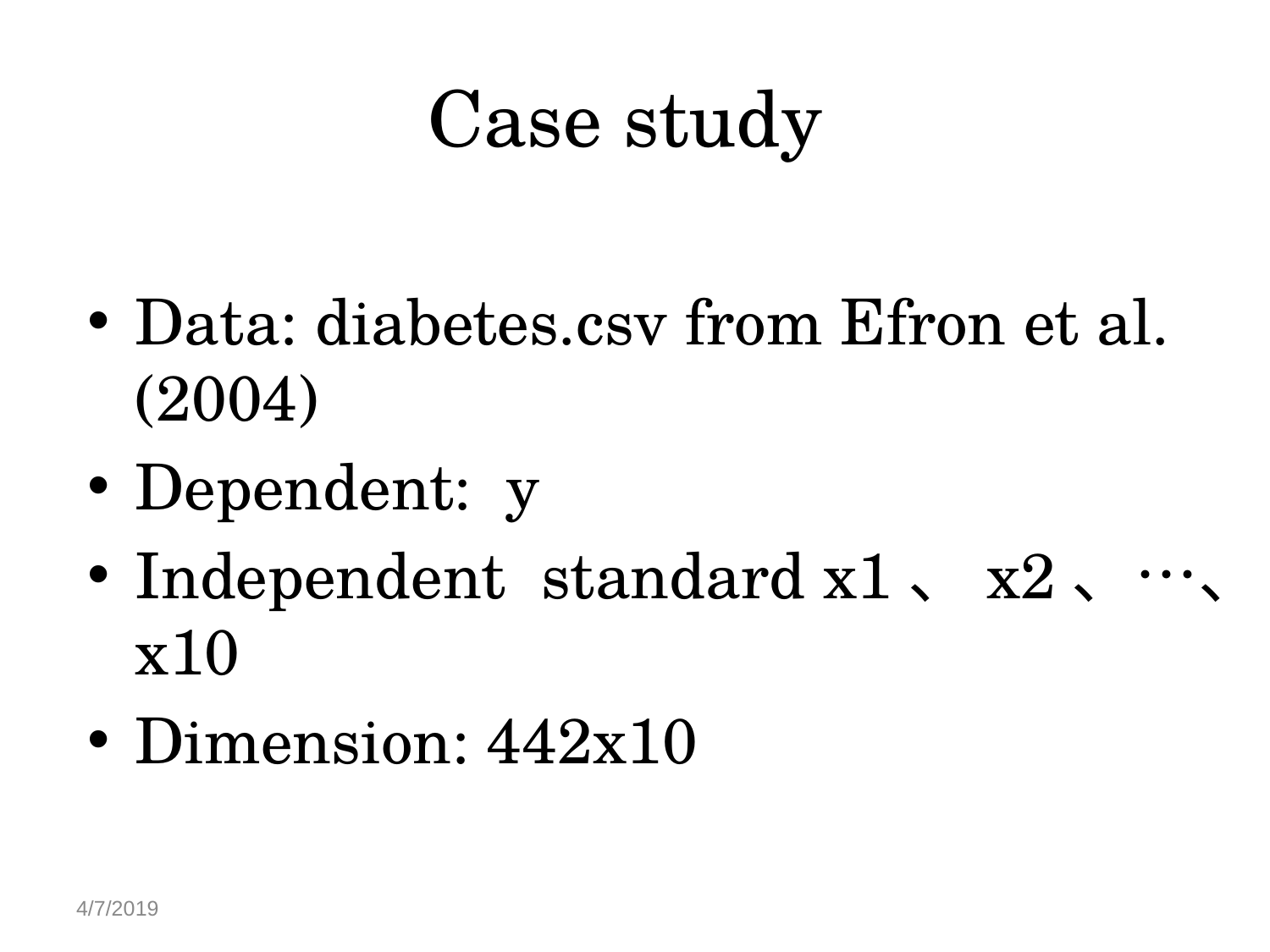

# Case study

Data: diabetes.csv from Efron et al.(2004)
Dependent:  y
Independent  standard x1、x2、…、x10
Dimension: 442x10
4/7/2019